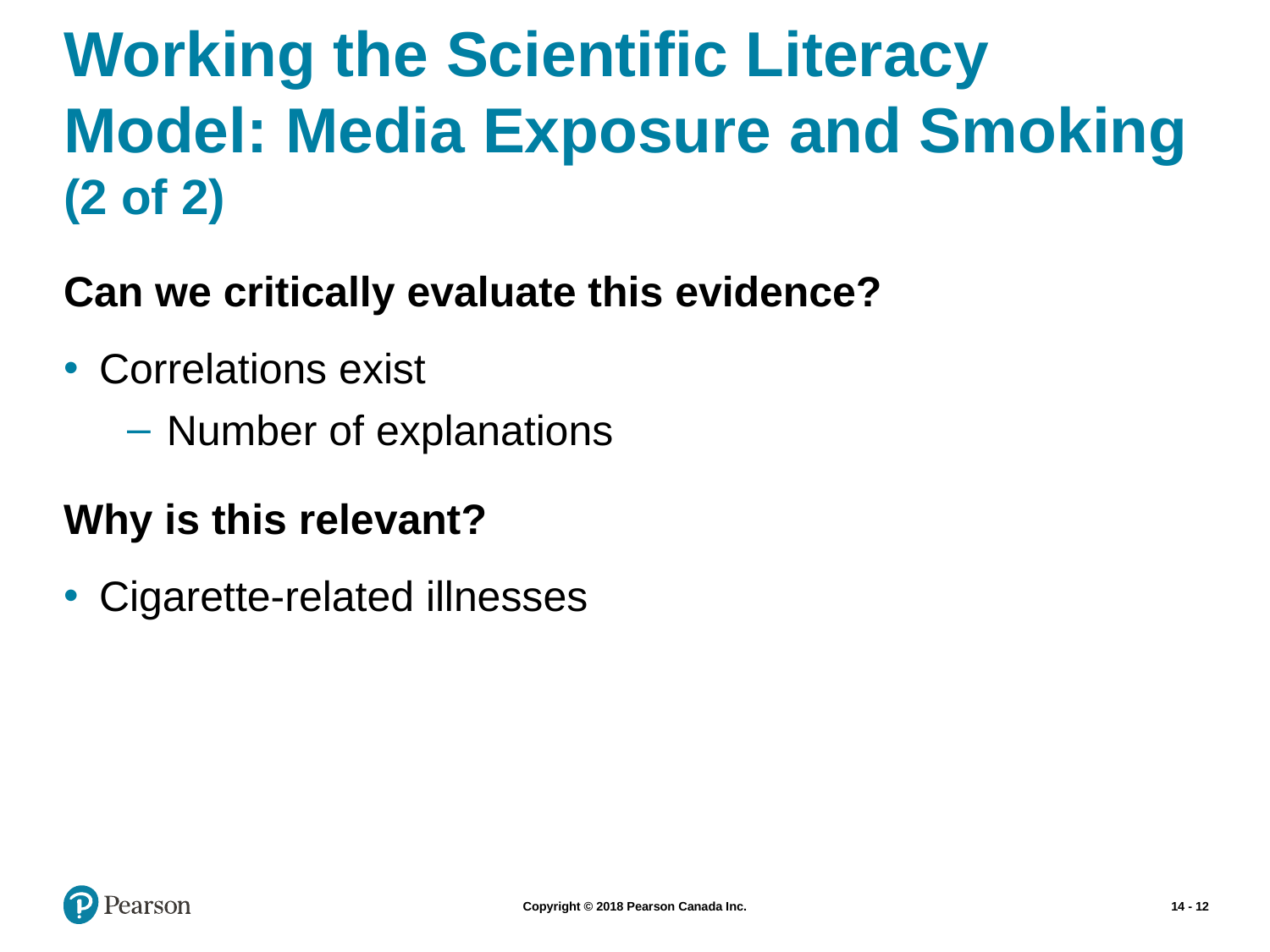

# Working the Scientific Literacy Model: Media Exposure and Smoking (2 of 2)
Can we critically evaluate this evidence?
Correlations exist
Number of explanations
Why is this relevant?
Cigarette-related illnesses